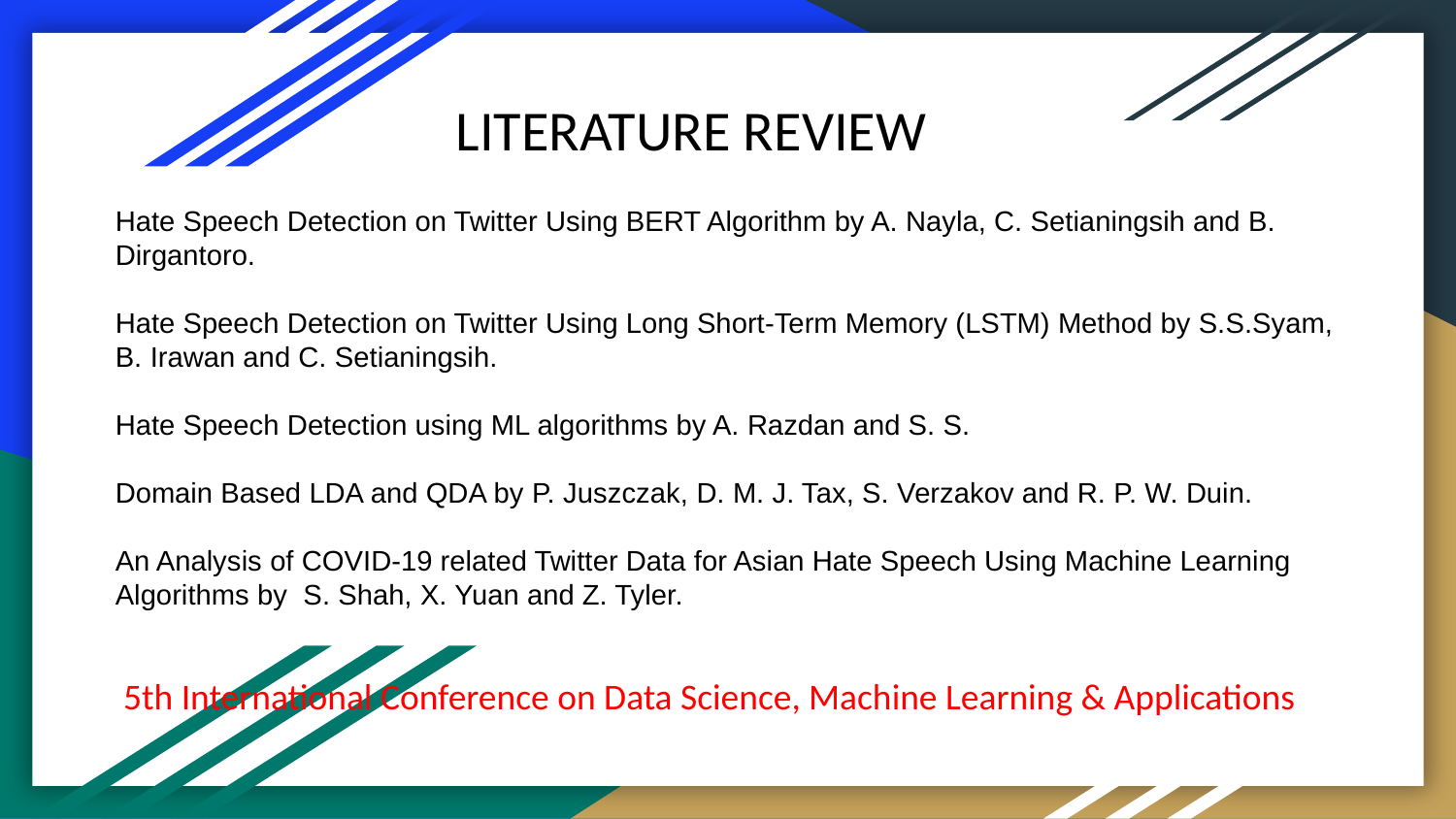

LITERATURE REVIEW
# Hate Speech Detection on Twitter Using BERT Algorithm by A. Nayla, C. Setianingsih and B. Dirgantoro. Hate Speech Detection on Twitter Using Long Short-Term Memory (LSTM) Method by S.S.Syam, B. Irawan and C. Setianingsih. Hate Speech Detection using ML algorithms by A. Razdan and S. S. Domain Based LDA and QDA by P. Juszczak, D. M. J. Tax, S. Verzakov and R. P. W. Duin. An Analysis of COVID-19 related Twitter Data for Asian Hate Speech Using Machine Learning Algorithms by  S. Shah, X. Yuan and Z. Tyler.
5th International Conference on Data Science, Machine Learning & Applications